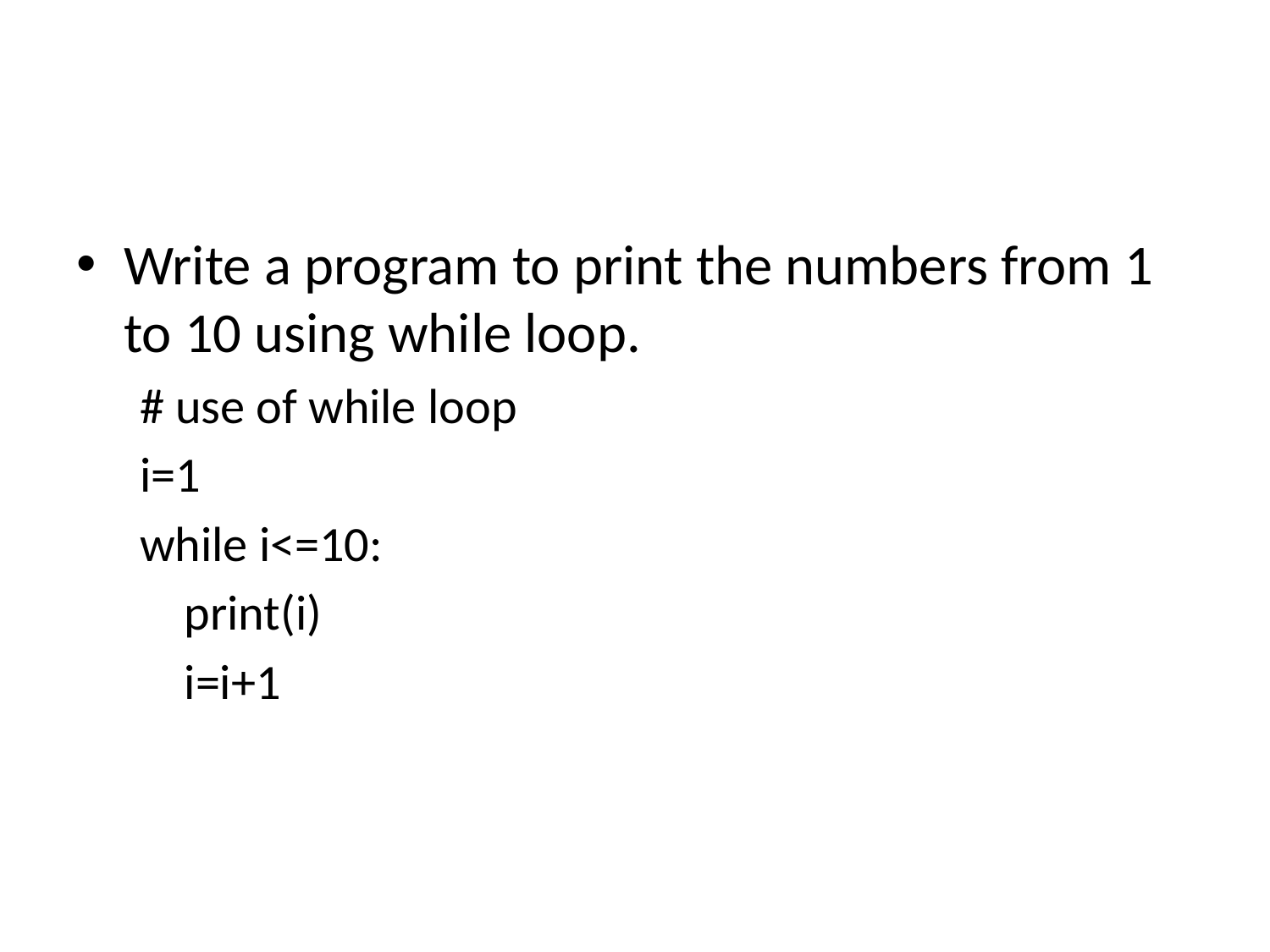

#
Write a program to print the numbers from 1 to 10 using while loop.
# use of while loop
i=1
while i<=10:
    print(i)
    i=i+1